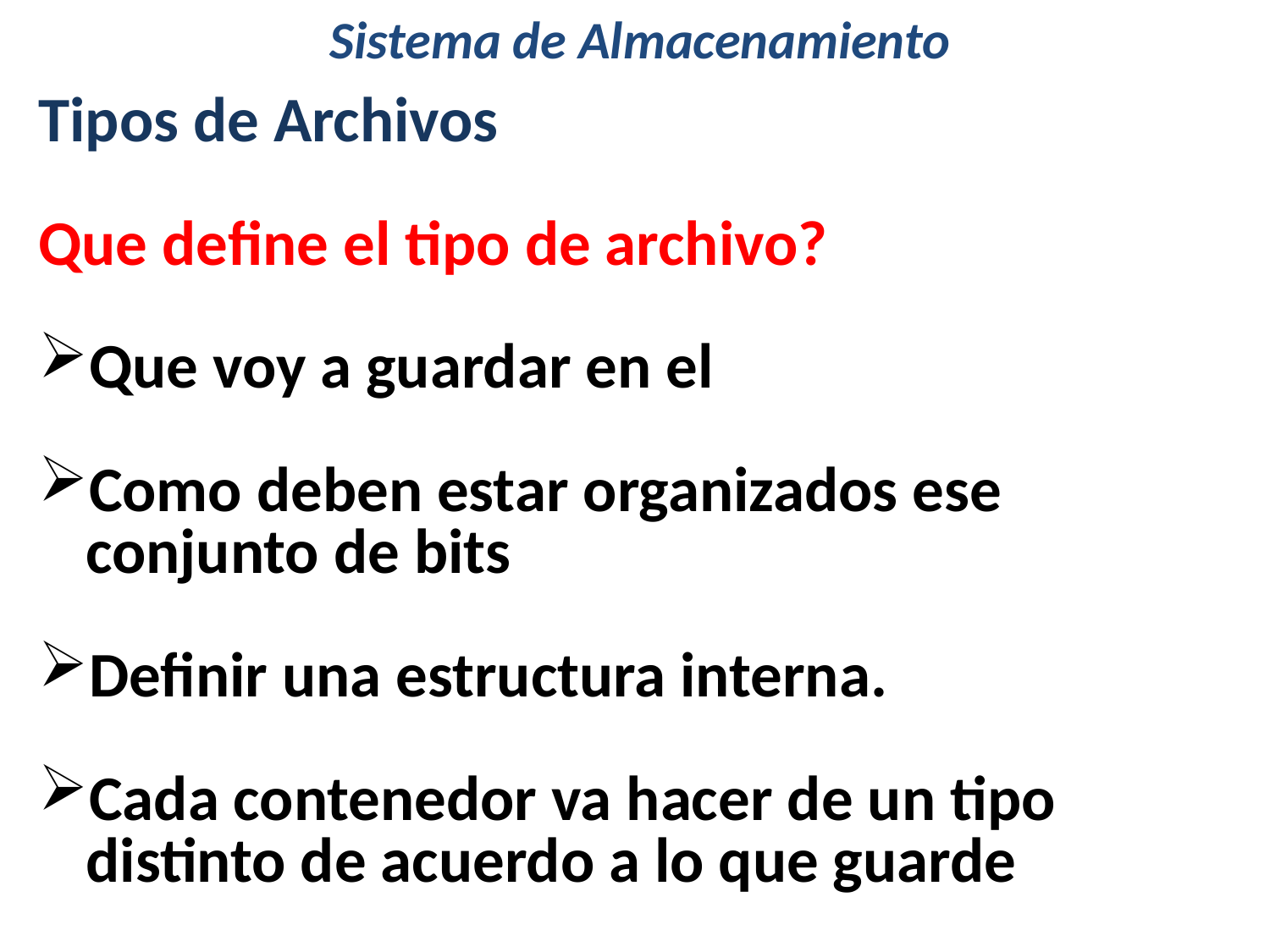

# Sistema de Almacenamiento
Tipos de Archivos

Que define el tipo de archivo?

Que voy a guardar en el

Como deben estar organizados ese conjunto de bits

Definir una estructura interna.

Cada contenedor va hacer de un tipo distinto de acuerdo a lo que guarde